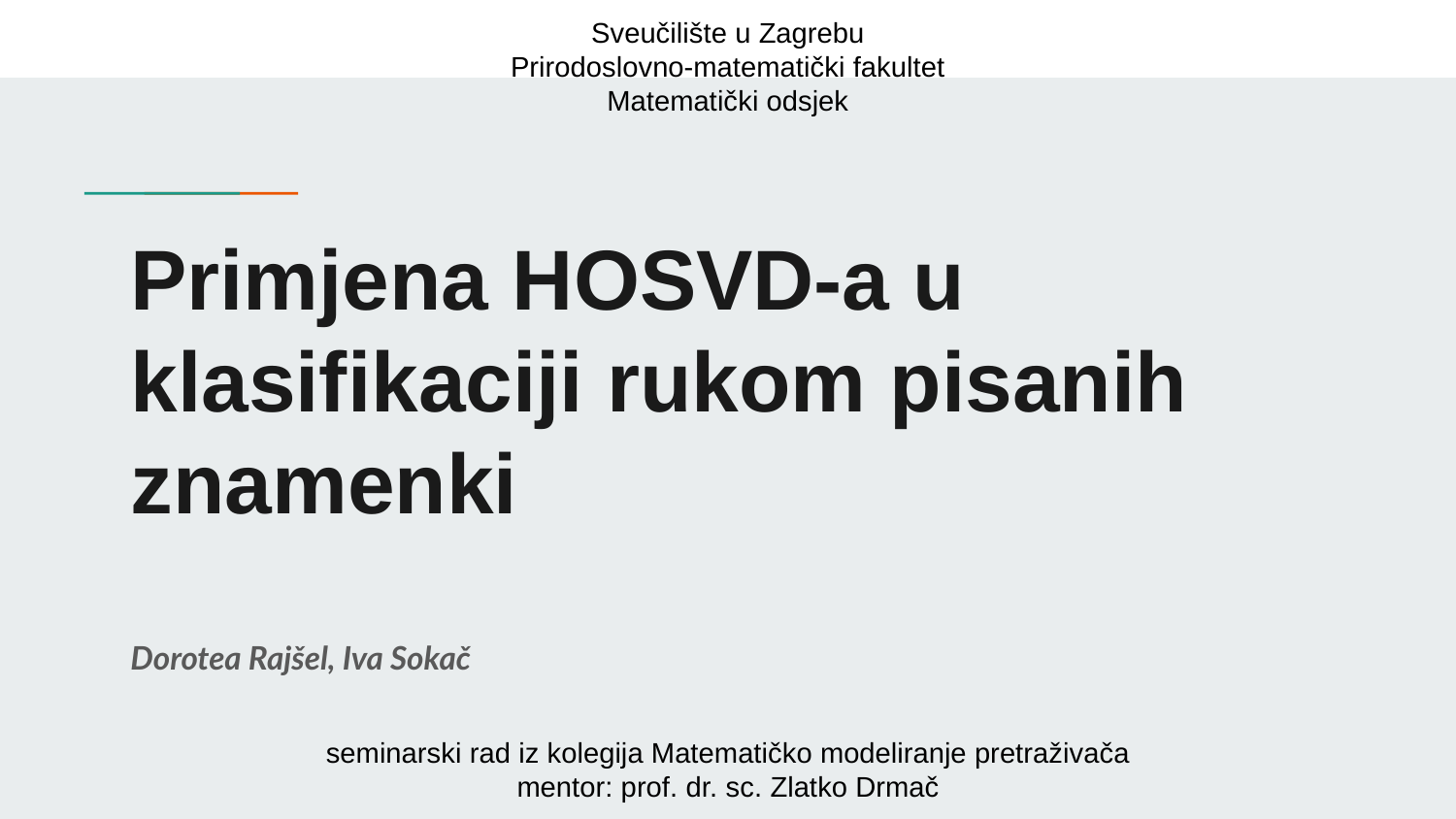

Sveučilište u Zagrebu
Prirodoslovno-matematički fakultet
Matematički odsjek
# Primjena HOSVD-a u klasifikaciji rukom pisanih znamenki
Dorotea Rajšel, Iva Sokač
seminarski rad iz kolegija Matematičko modeliranje pretraživača
mentor: prof. dr. sc. Zlatko Drmač